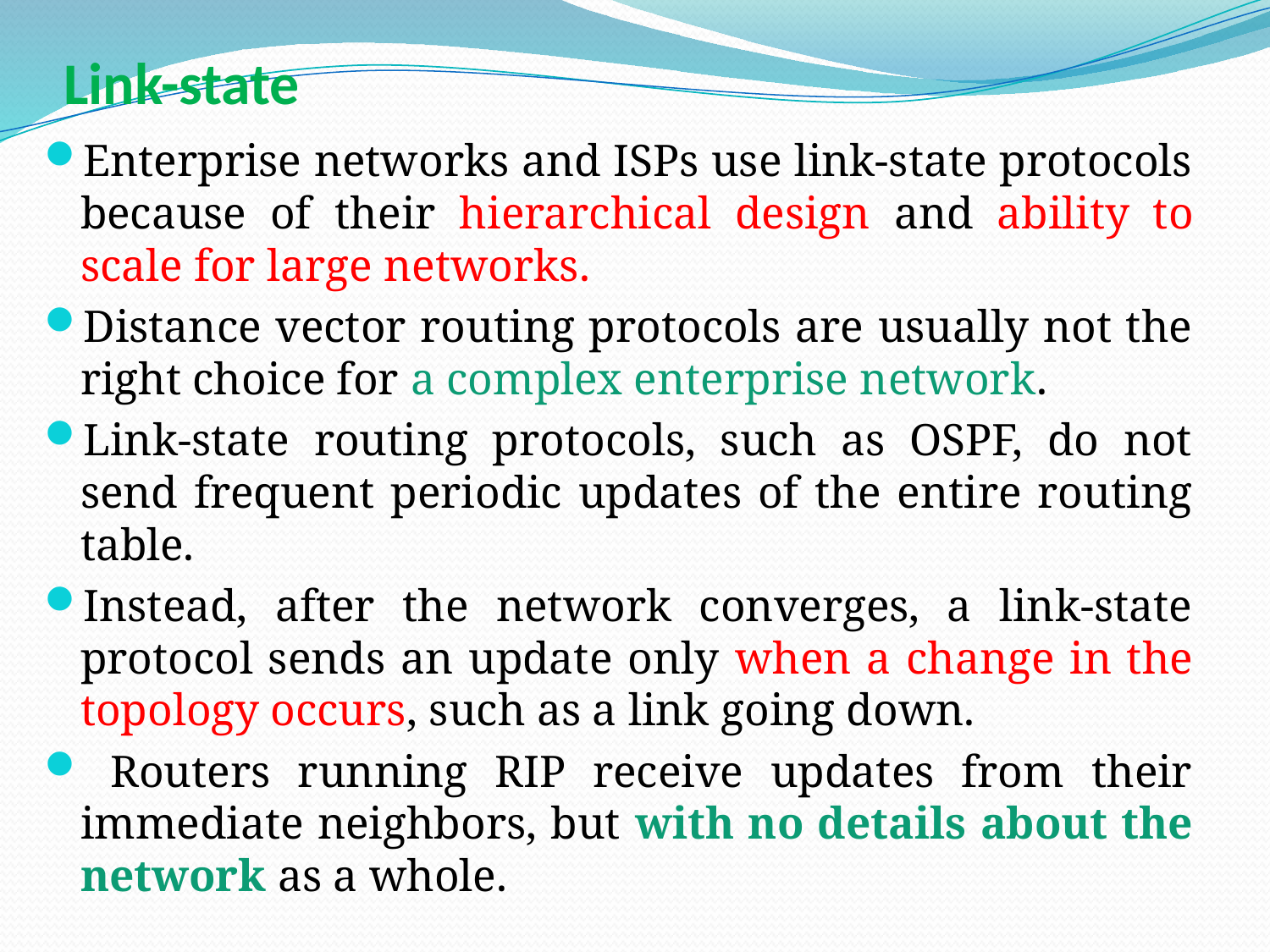

# Link-state
Enterprise networks and ISPs use link-state protocols because of their hierarchical design and ability to scale for large networks.
Distance vector routing protocols are usually not the right choice for a complex enterprise network.
Link-state routing protocols, such as OSPF, do not send frequent periodic updates of the entire routing table.
Instead, after the network converges, a link-state protocol sends an update only when a change in the topology occurs, such as a link going down.
 Routers running RIP receive updates from their immediate neighbors, but with no details about the network as a whole.